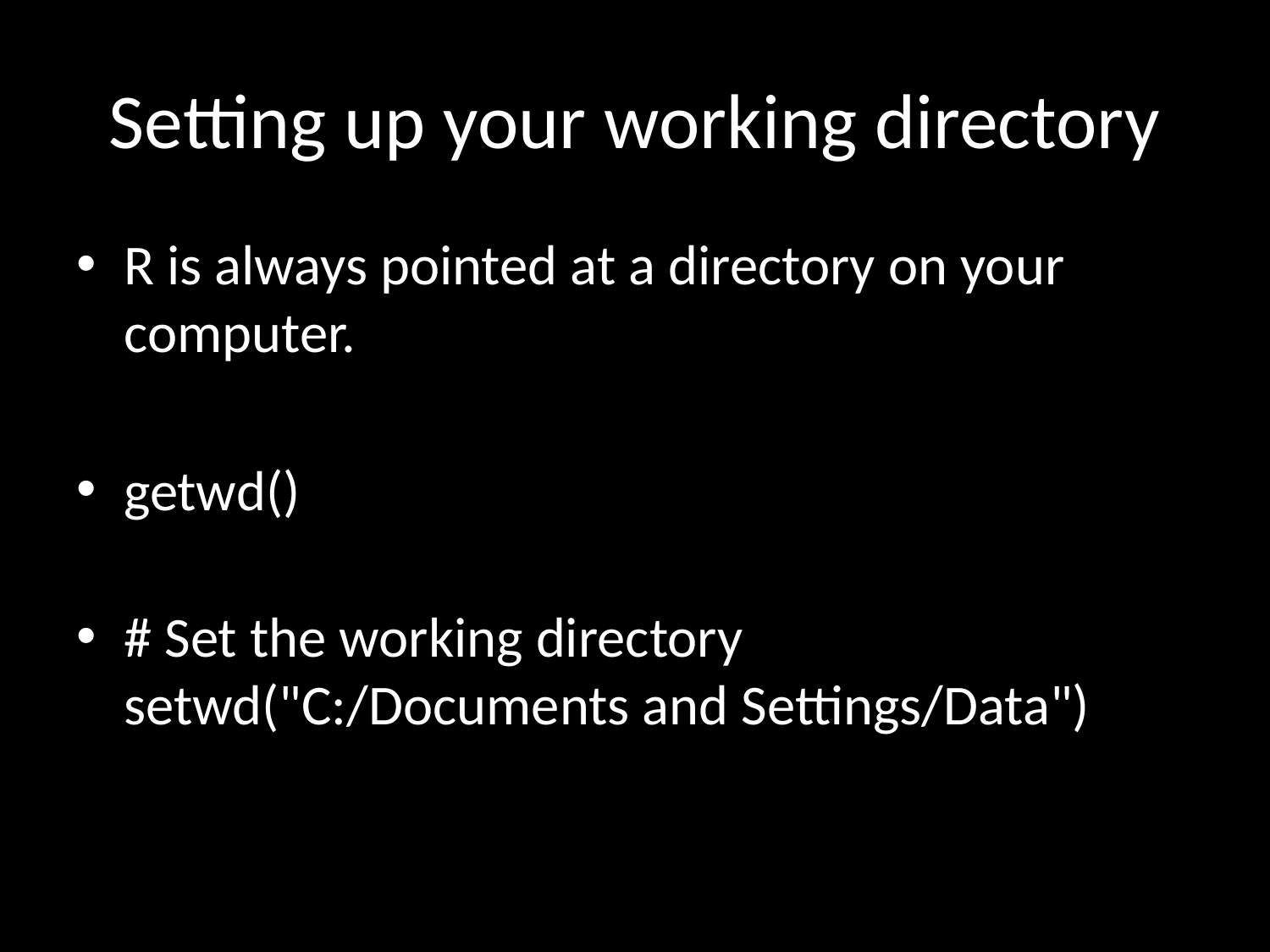

# Setting up your working directory
R is always pointed at a directory on your computer.

getwd()
# Set the working directory setwd("C:/Documents and Settings/Data")